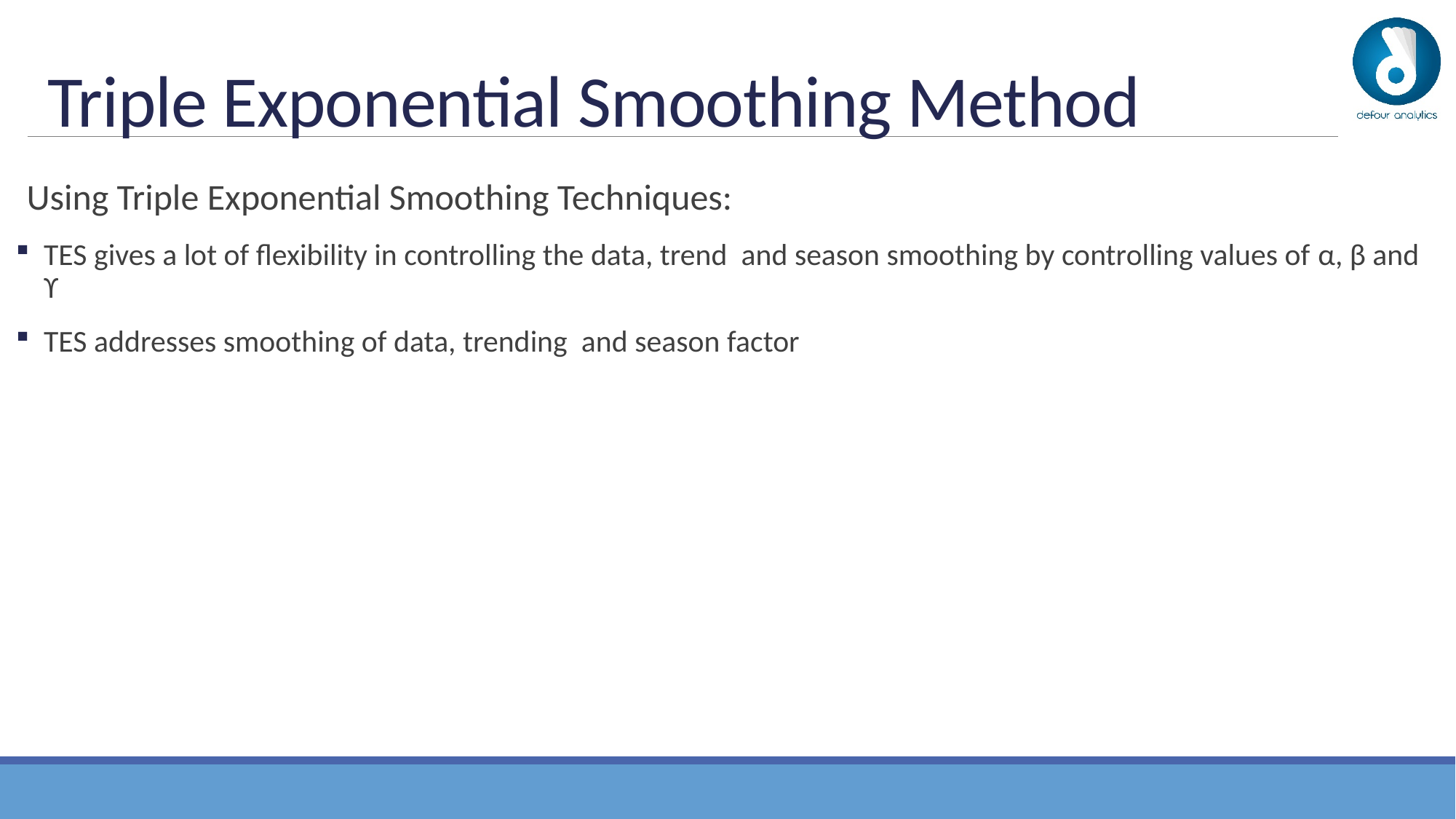

# Triple Exponential Smoothing Method
Using Triple Exponential Smoothing Techniques:
TES gives a lot of flexibility in controlling the data, trend  and season smoothing by controlling values of α, β and ϒ
TES addresses smoothing of data, trending  and season factor